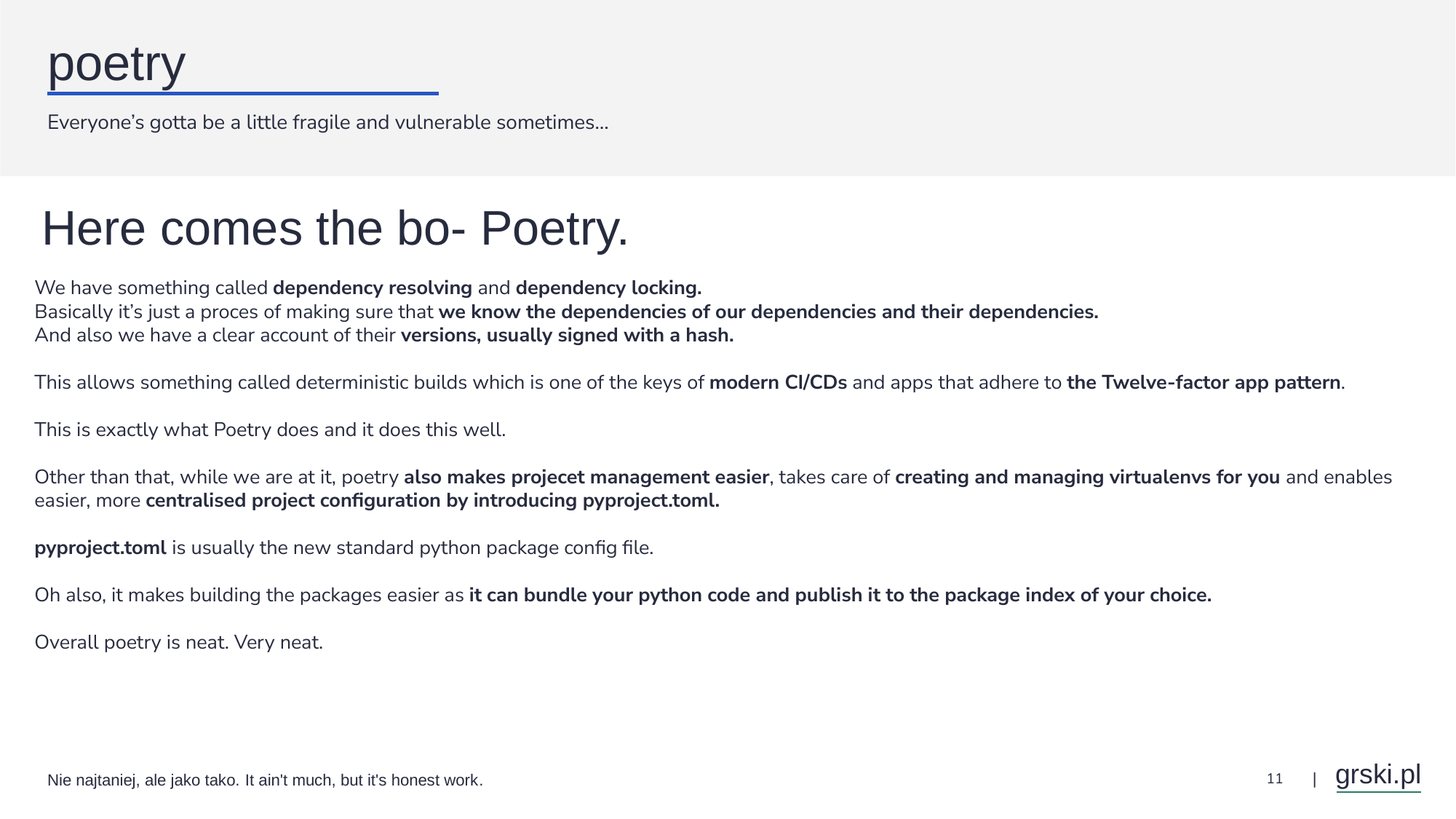

# poetry
Everyone’s gotta be a little fragile and vulnerable sometimes…
Here comes the bo- Poetry.

We have something called dependency resolving and dependency locking.
Basically it’s just a proces of making sure that we know the dependencies of our dependencies and their dependencies.
And also we have a clear account of their versions, usually signed with a hash.

This allows something called deterministic builds which is one of the keys of modern CI/CDs and apps that adhere to the Twelve-factor app pattern.

This is exactly what Poetry does and it does this well.

Other than that, while we are at it, poetry also makes projecet management easier, takes care of creating and managing virtualenvs for you and enables easier, more centralised project configuration by introducing pyproject.toml.

pyproject.toml is usually the new standard python package config file.

Oh also, it makes building the packages easier as it can bundle your python code and publish it to the package index of your choice.

Overall poetry is neat. Very neat.